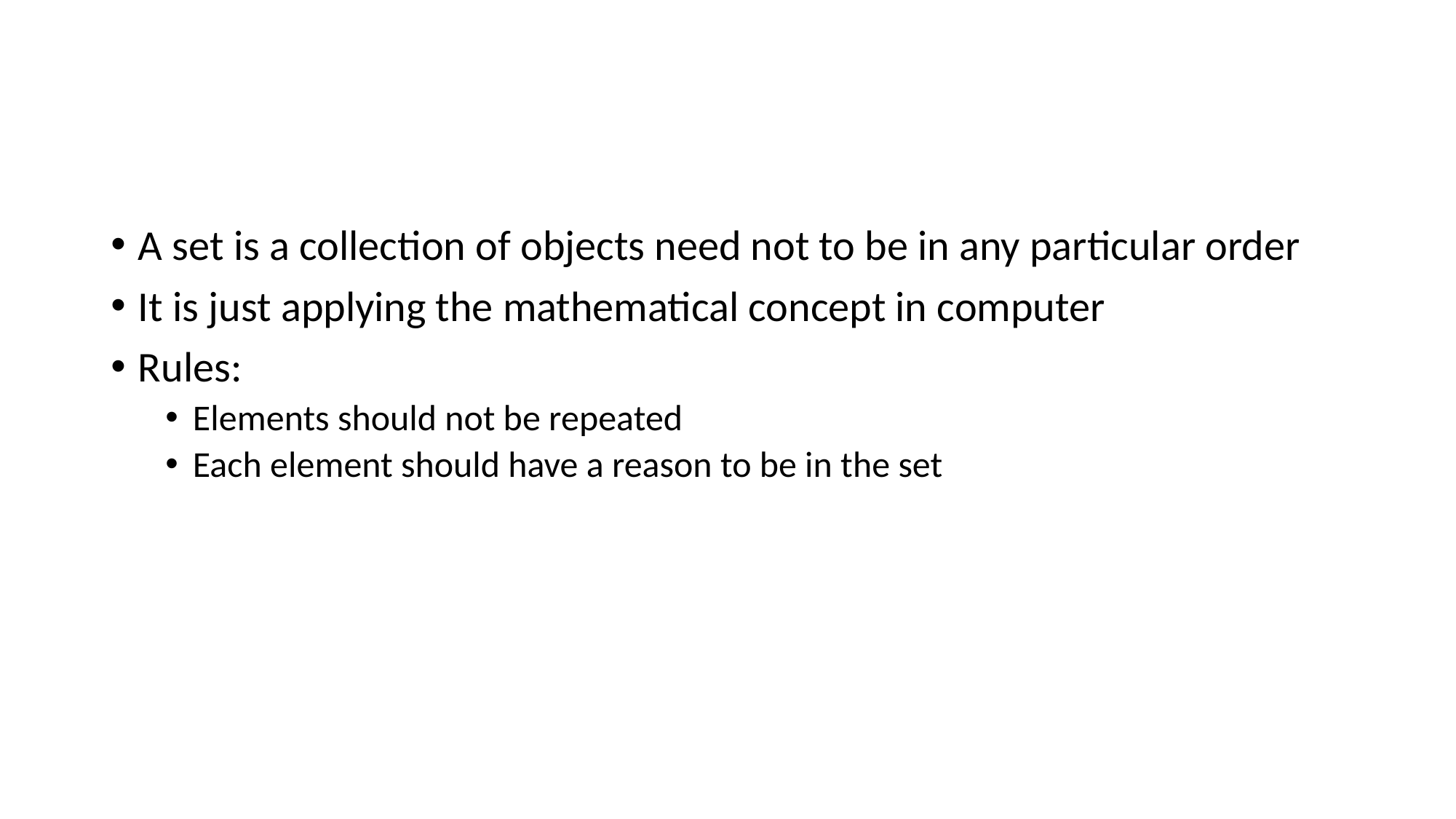

#
A set is a collection of objects need not to be in any particular order
It is just applying the mathematical concept in computer
Rules:
Elements should not be repeated
Each element should have a reason to be in the set